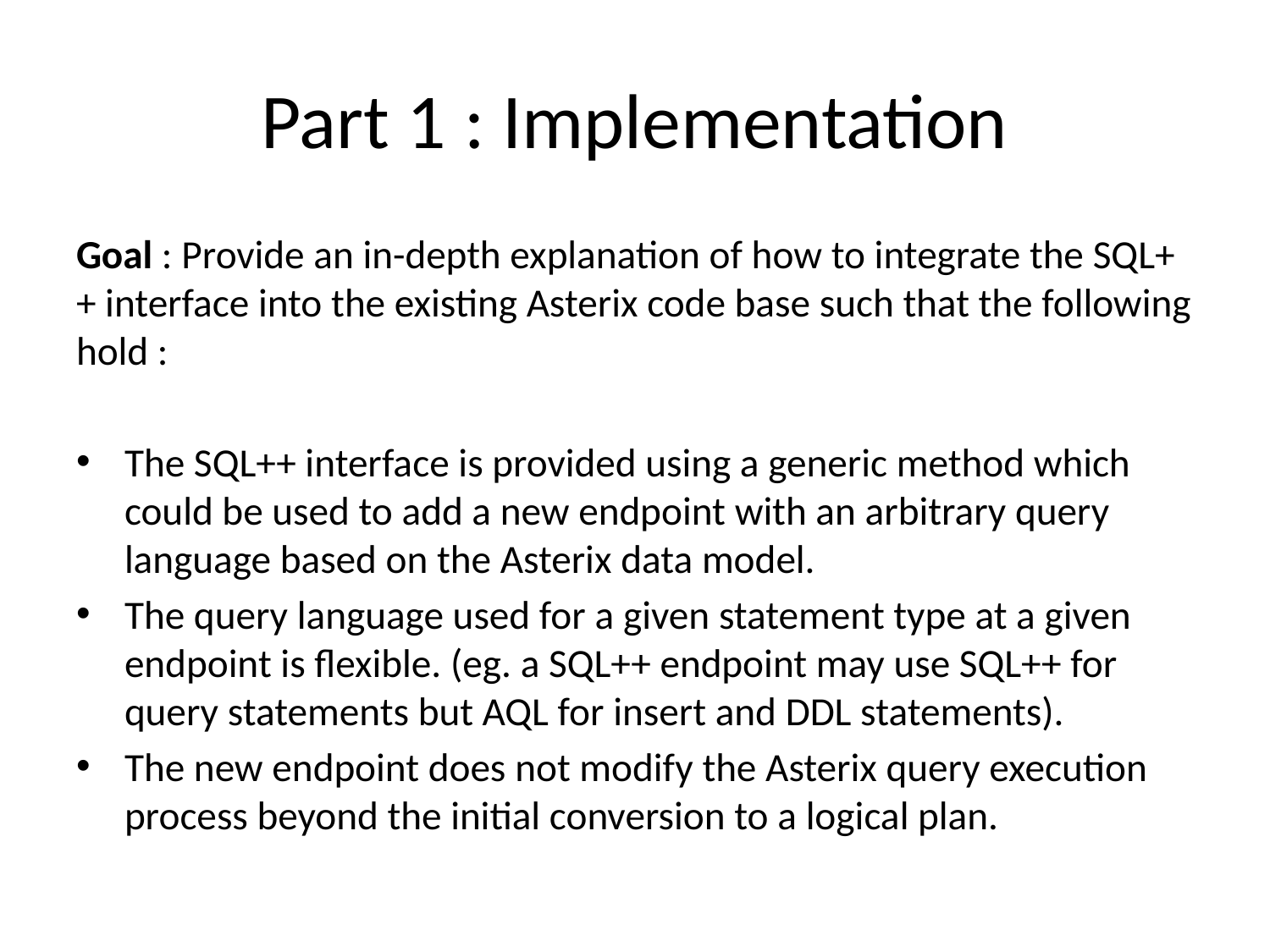

# Part 1 : Implementation
Goal : Provide an in-depth explanation of how to integrate the SQL++ interface into the existing Asterix code base such that the following hold :

The SQL++ interface is provided using a generic method which could be used to add a new endpoint with an arbitrary query language based on the Asterix data model.
The query language used for a given statement type at a given endpoint is flexible. (eg. a SQL++ endpoint may use SQL++ for query statements but AQL for insert and DDL statements).
The new endpoint does not modify the Asterix query execution process beyond the initial conversion to a logical plan.